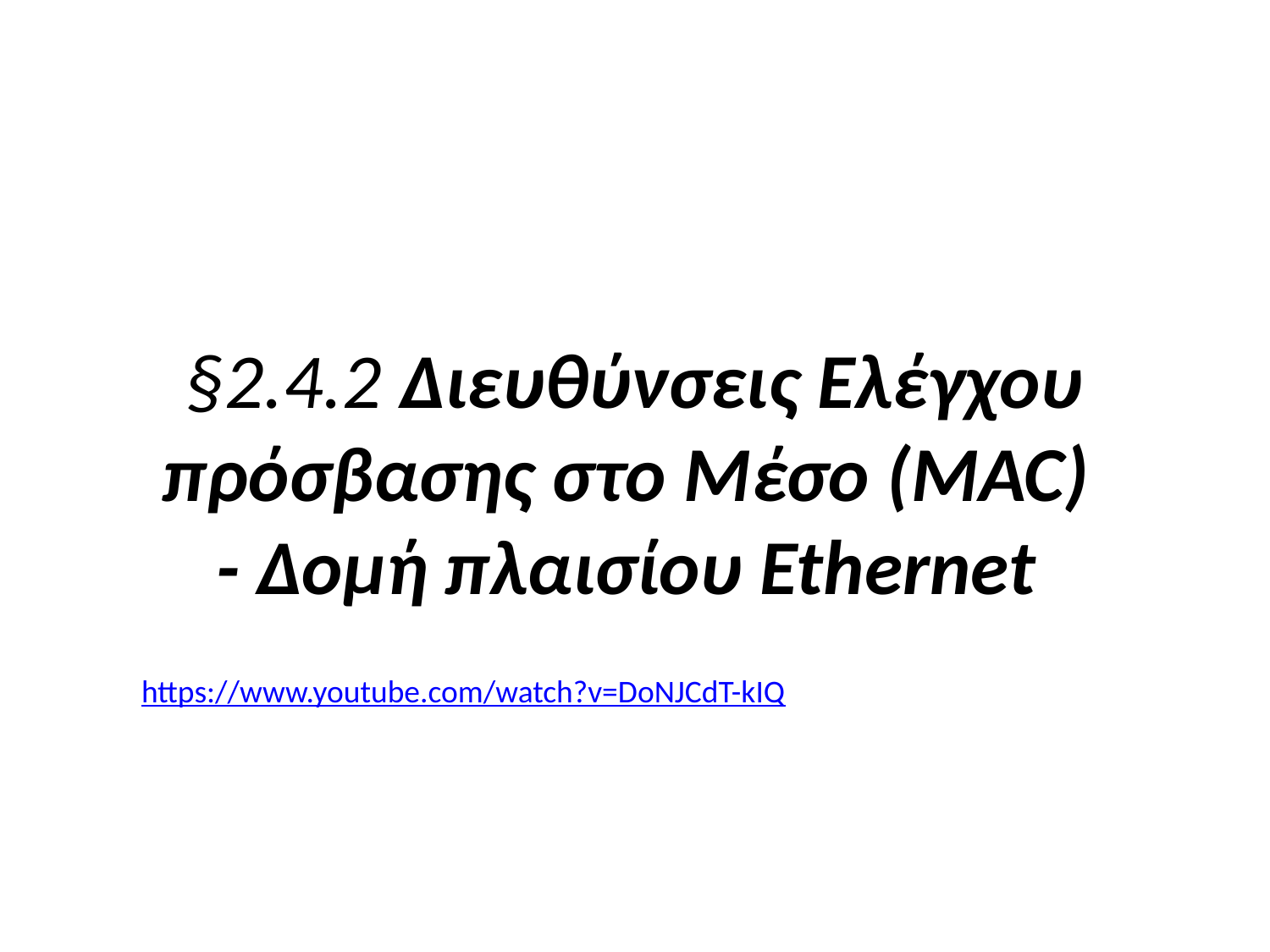

# §2.4.2 Διευθύνσεις Ελέγχου πρόσβασης στο Μέσο (MAC) - Δομή πλαισίου Ethernet
https://www.youtube.com/watch?v=DoNJCdT-kIQ